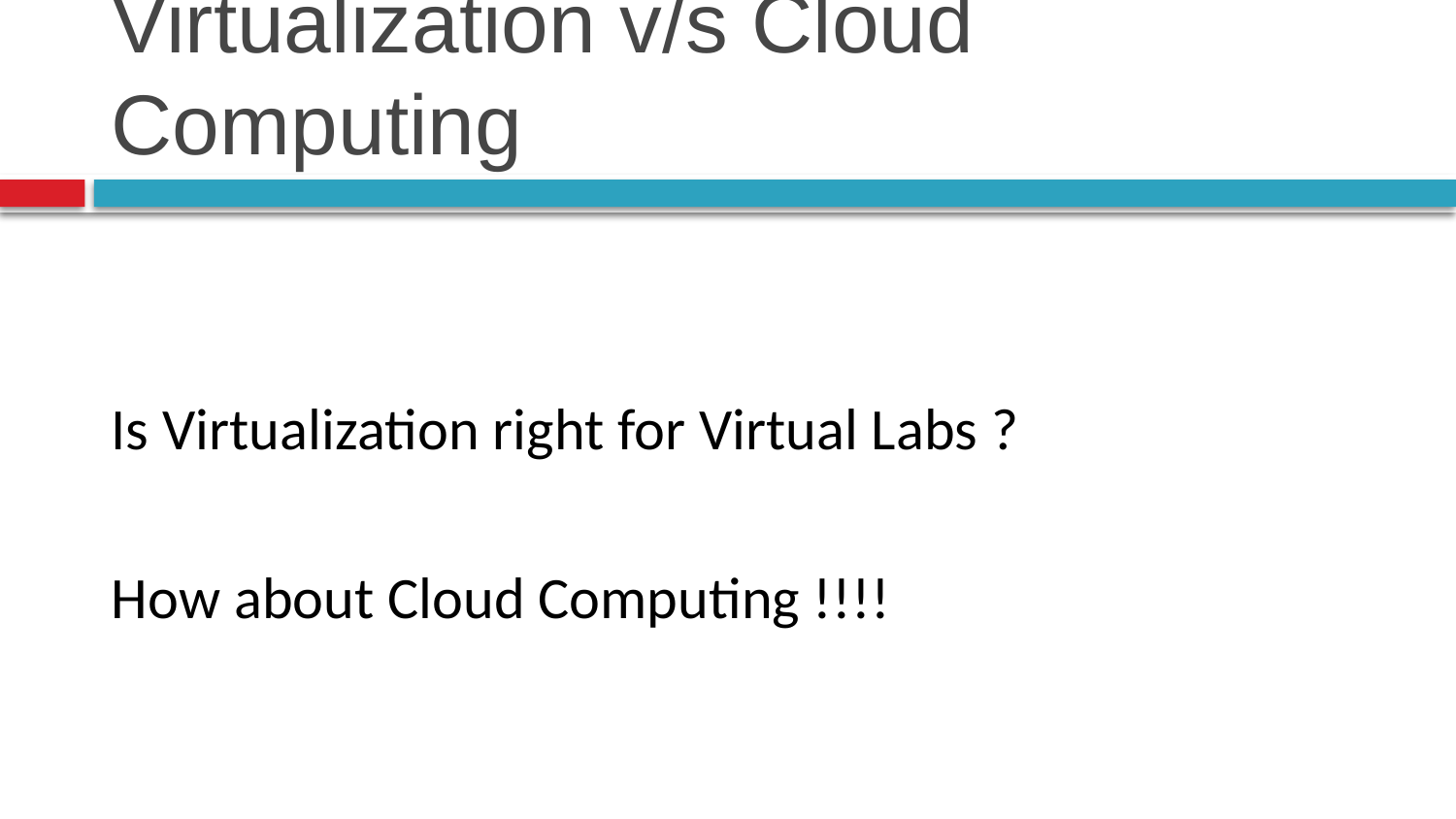

# Virtualization v/s Cloud Computing

Is Virtualization right for Virtual Labs ?

How about Cloud Computing !!!!